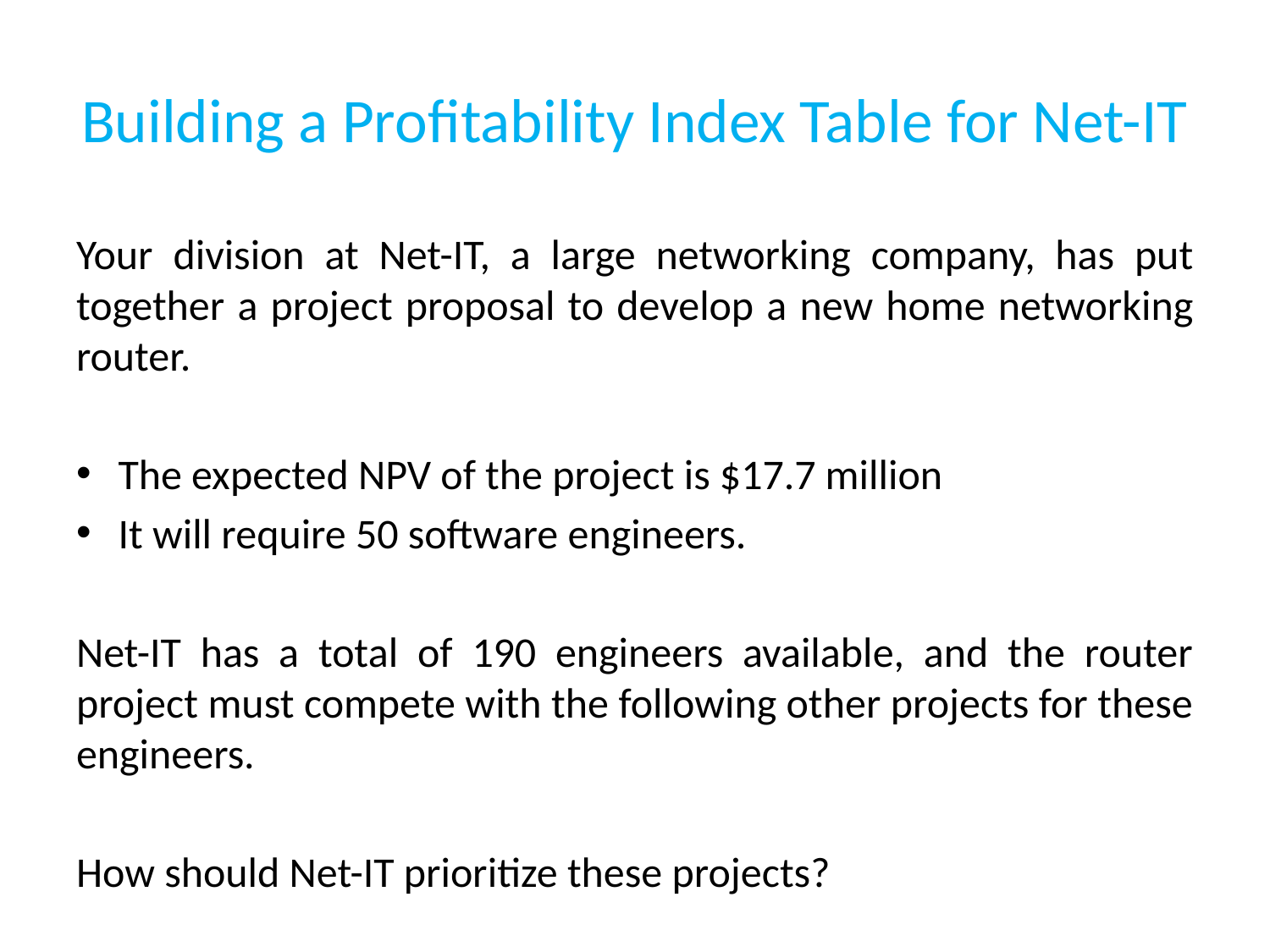

# Building a Profitability Index Table for Net-IT
Your division at Net-IT, a large networking company, has put together a project proposal to develop a new home networking router.

The expected NPV of the project is $17.7 million
It will require 50 software engineers.

Net-IT has a total of 190 engineers available, and the router project must compete with the following other projects for these engineers.

How should Net-IT prioritize these projects?